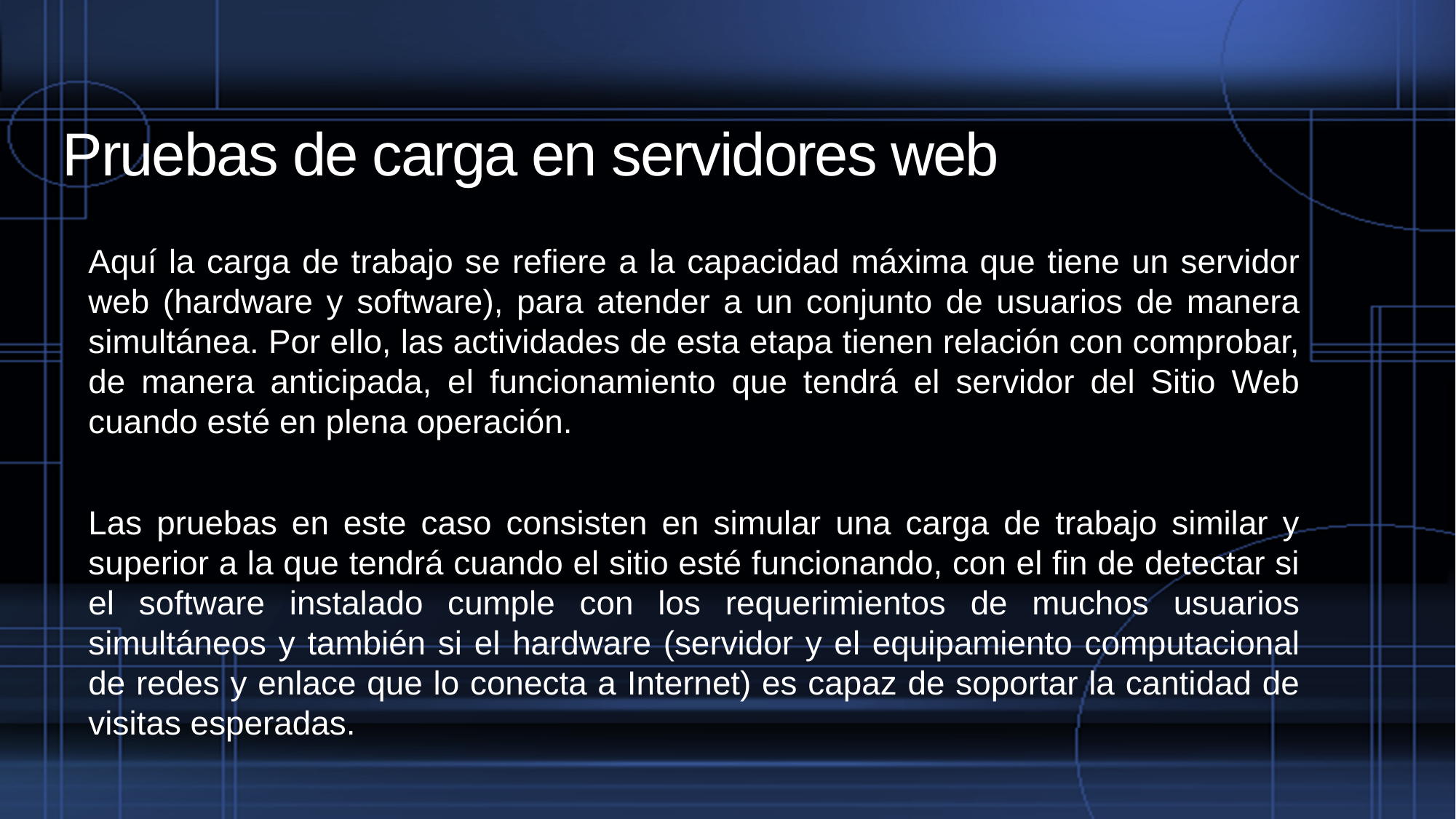

# Pruebas de carga en servidores web
Aquí la carga de trabajo se refiere a la capacidad máxima que tiene un servidor web (hardware y software), para atender a un conjunto de usuarios de manera simultánea. Por ello, las actividades de esta etapa tienen relación con comprobar, de manera anticipada, el funcionamiento que tendrá el servidor del Sitio Web cuando esté en plena operación.

Las pruebas en este caso consisten en simular una carga de trabajo similar y superior a la que tendrá cuando el sitio esté funcionando, con el fin de detectar si el software instalado cumple con los requerimientos de muchos usuarios simultáneos y también si el hardware (servidor y el equipamiento computacional de redes y enlace que lo conecta a Internet) es capaz de soportar la cantidad de visitas esperadas.